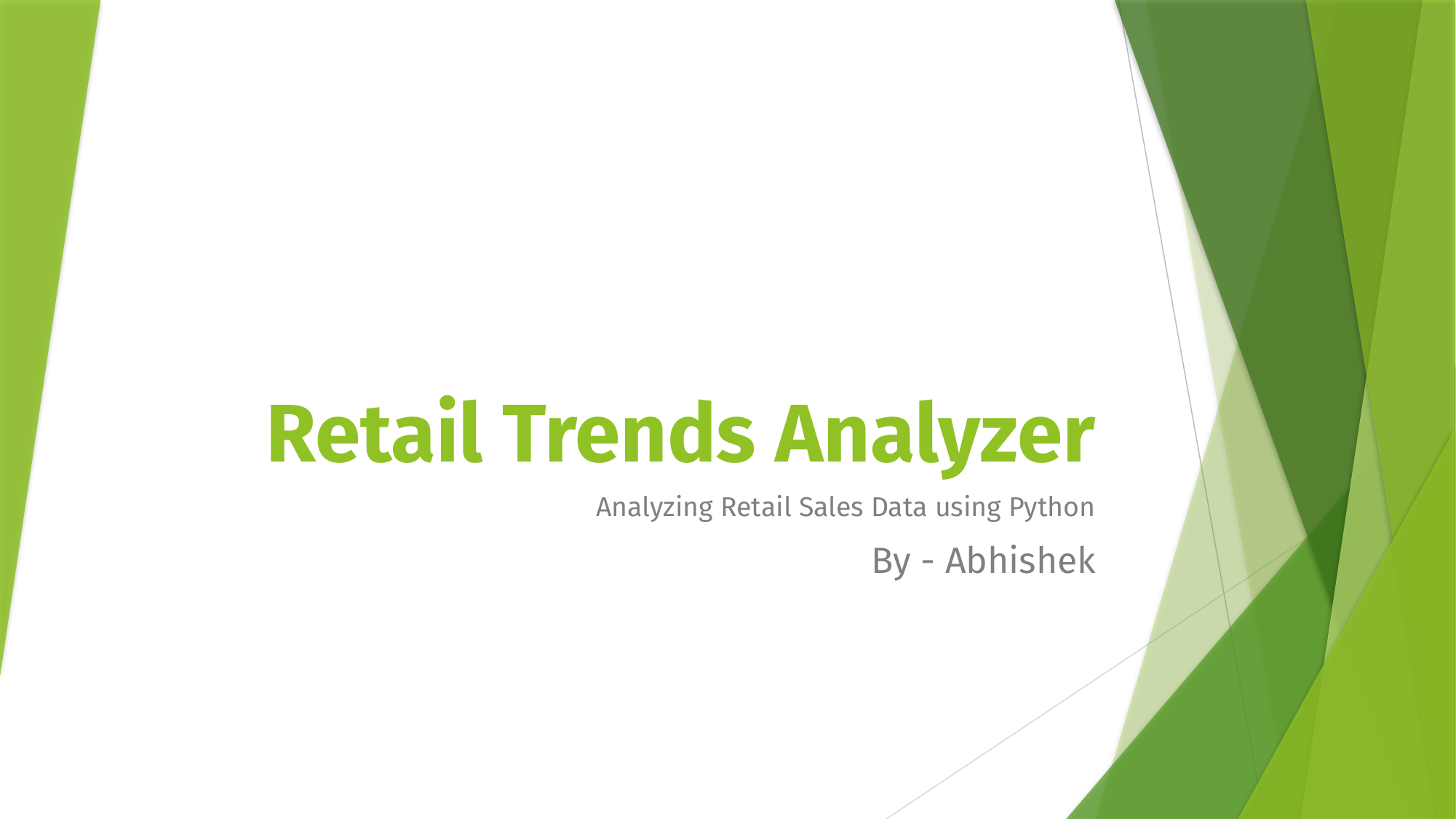

# Retail Trends Analyzer
Analyzing Retail Sales Data using Python
By - Abhishek